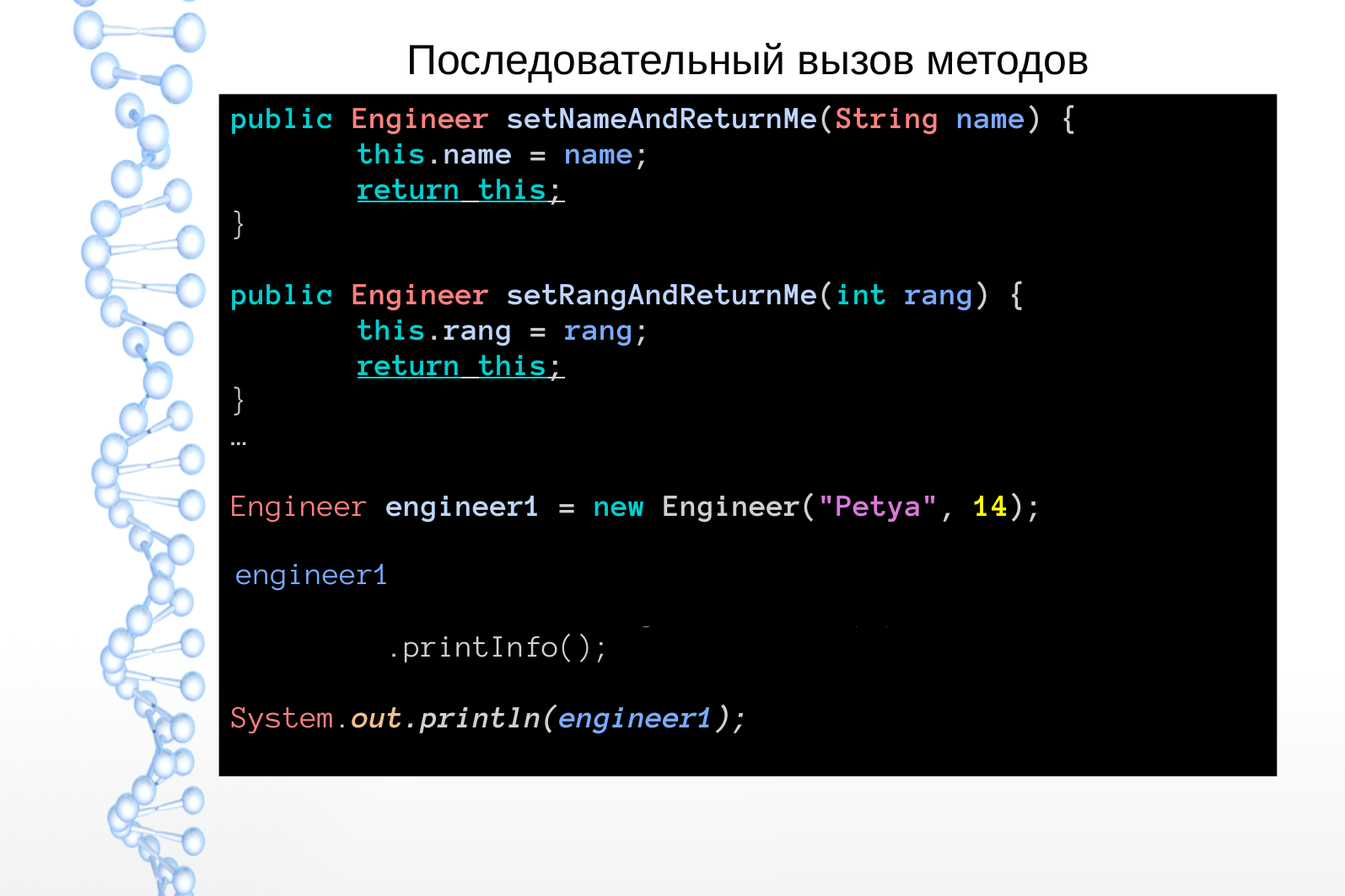

# Последовательный вызов методов
public Engineer setNameAndReturnMe(String name) {
	this.name = name;
	return this;
}

public Engineer setRangAndReturnMe(int rang) {
	this.rang = rang;
	return this;
}
…

Engineer engineer1 = new Engineer("Petya", 14);

engineer1.setNameAndReturnMe("Vasisualiy")
		  .setRangAndReturnMe(6)
         .printInfo();

System.out.println(engineer1);

engineer1
engineer1